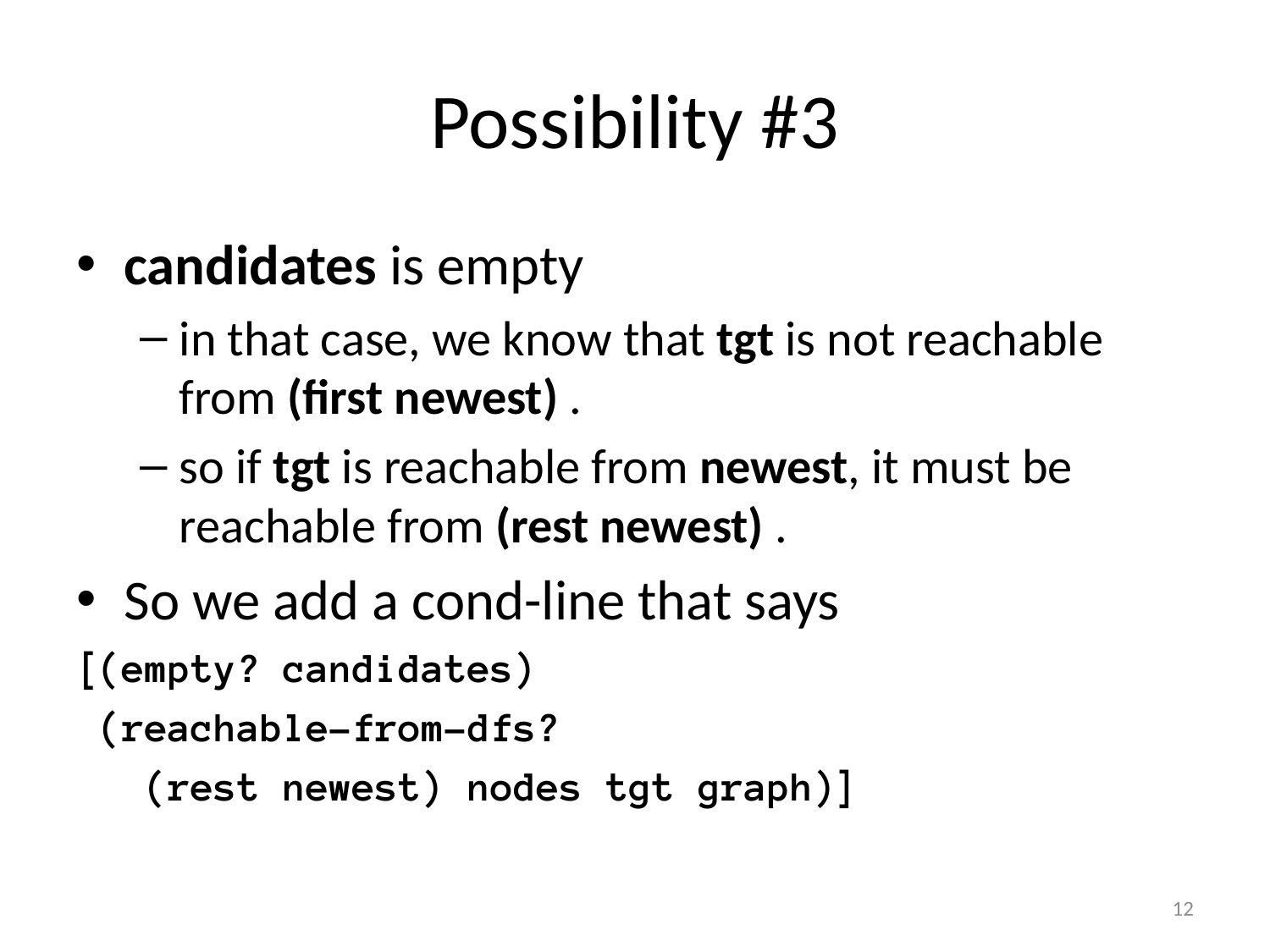

# Possibility #3
candidates is empty
in that case, we know that tgt is not reachable from (first newest) .
so if tgt is reachable from newest, it must be reachable from (rest newest) .
So we add a cond-line that says
[(empty? candidates)
 (reachable-from-dfs?
   (rest newest) nodes tgt graph)]
12